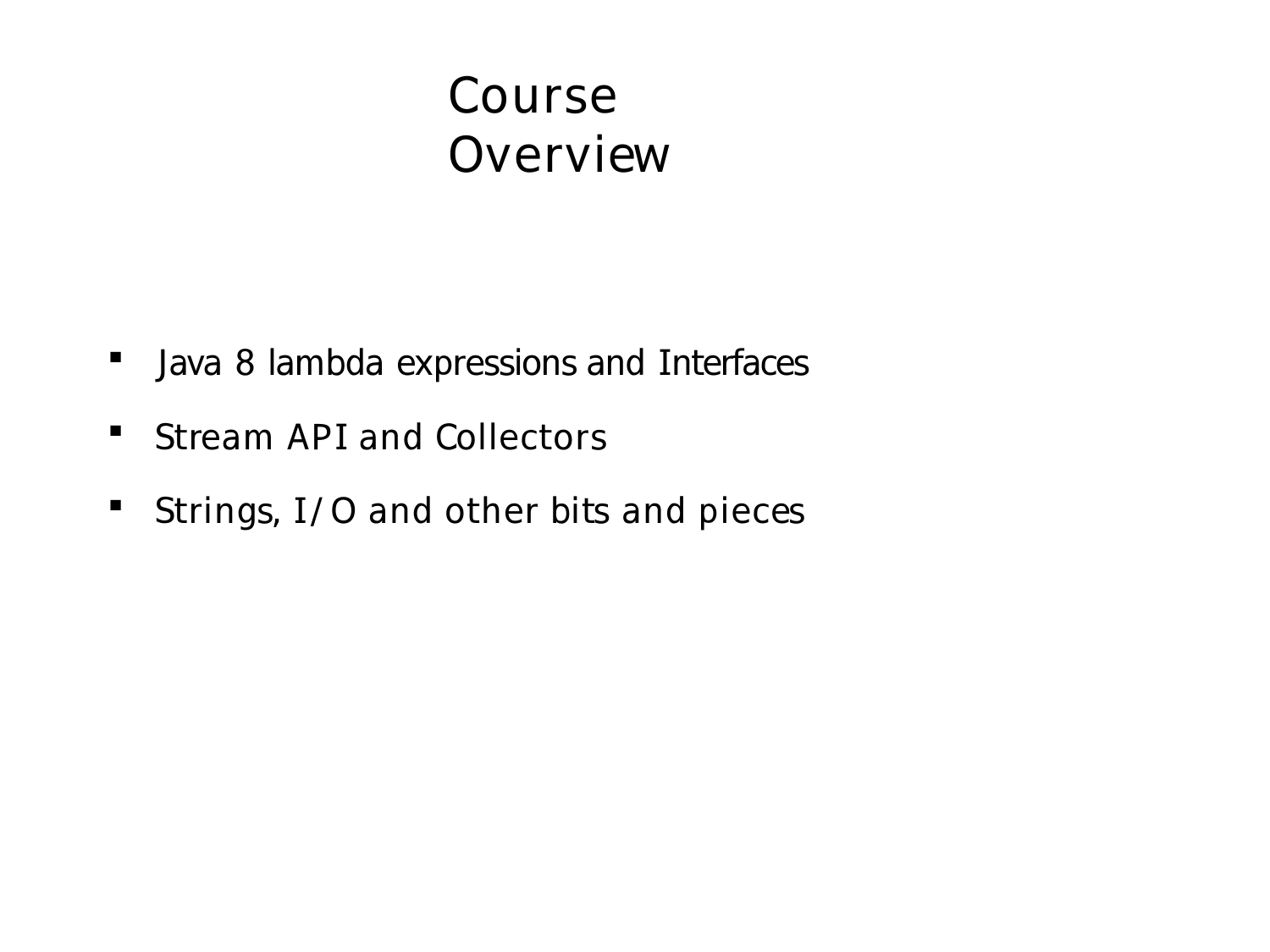

# Course Overview
Java 8 lambda expressions and Interfaces
Stream API and Collectors
Strings, I/O and other bits and pieces
3